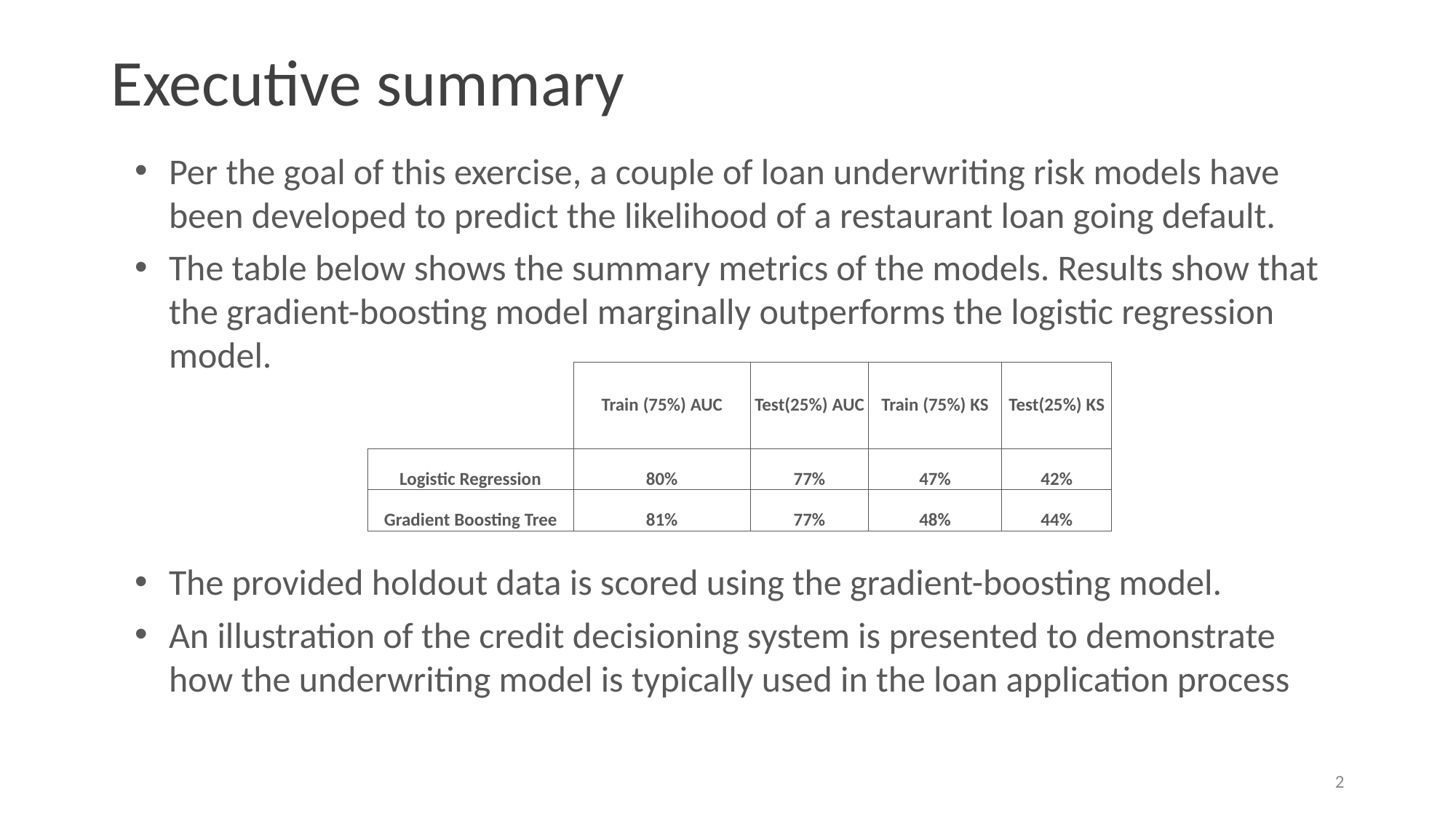

# Executive summary
Per the goal of this exercise, a couple of loan underwriting risk models have been developed to predict the likelihood of a restaurant loan going default.
The table below shows the summary metrics of the models. Results show that the gradient-boosting model marginally outperforms the logistic regression model.
|  | Train (75%) AUC | Test(25%) AUC | Train (75%) KS | Test(25%) KS |
| --- | --- | --- | --- | --- |
| Logistic Regression | 80% | 77% | 47% | 42% |
| Gradient Boosting Tree | 81% | 77% | 48% | 44% |
The provided holdout data is scored using the gradient-boosting model.
An illustration of the credit decisioning system is presented to demonstrate how the underwriting model is typically used in the loan application process
2